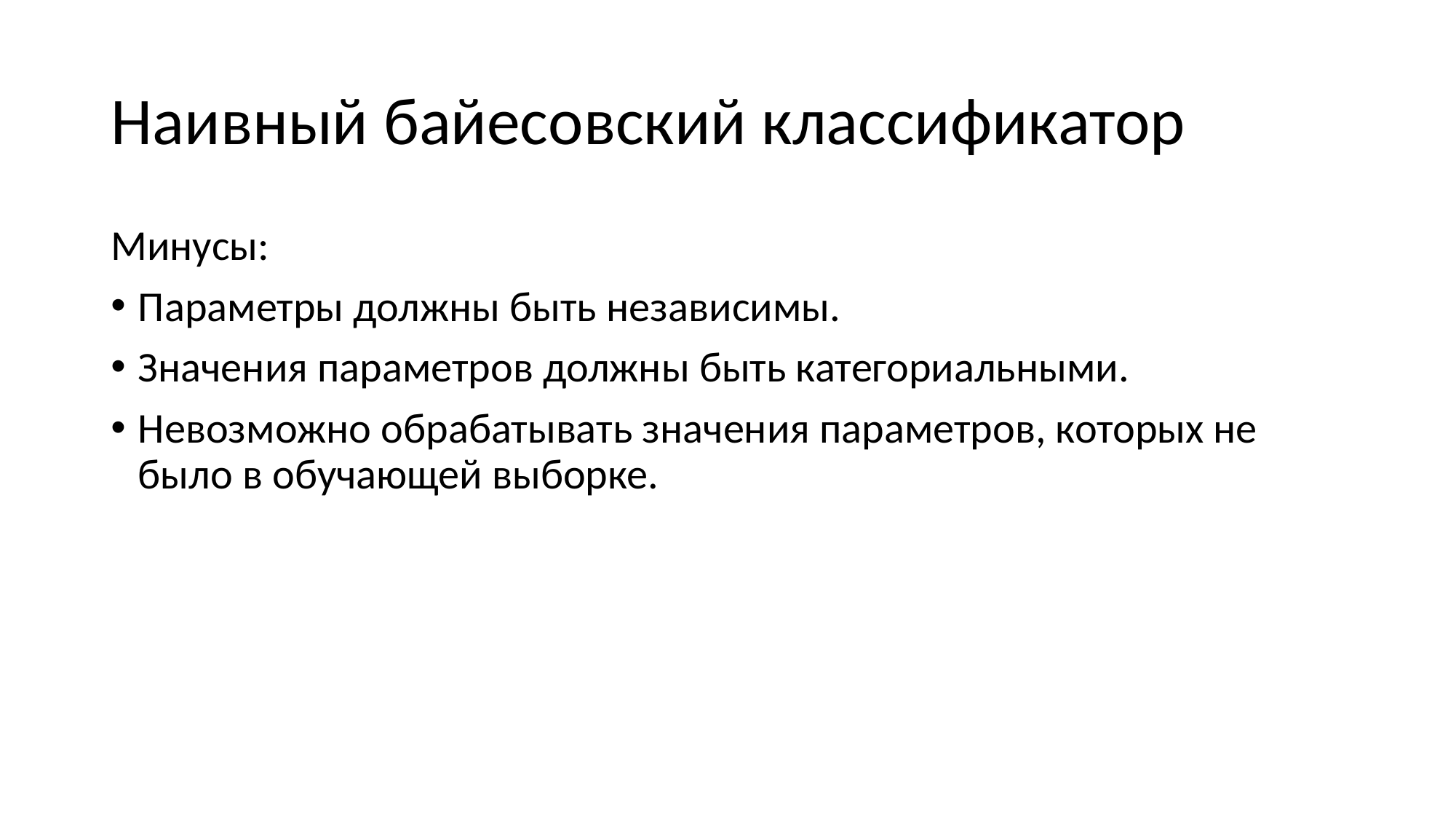

# Наивный байесовский классификатор
Минусы:
Параметры должны быть независимы.
Значения параметров должны быть категориальными.
Невозможно обрабатывать значения параметров, которых не было в обучающей выборке.